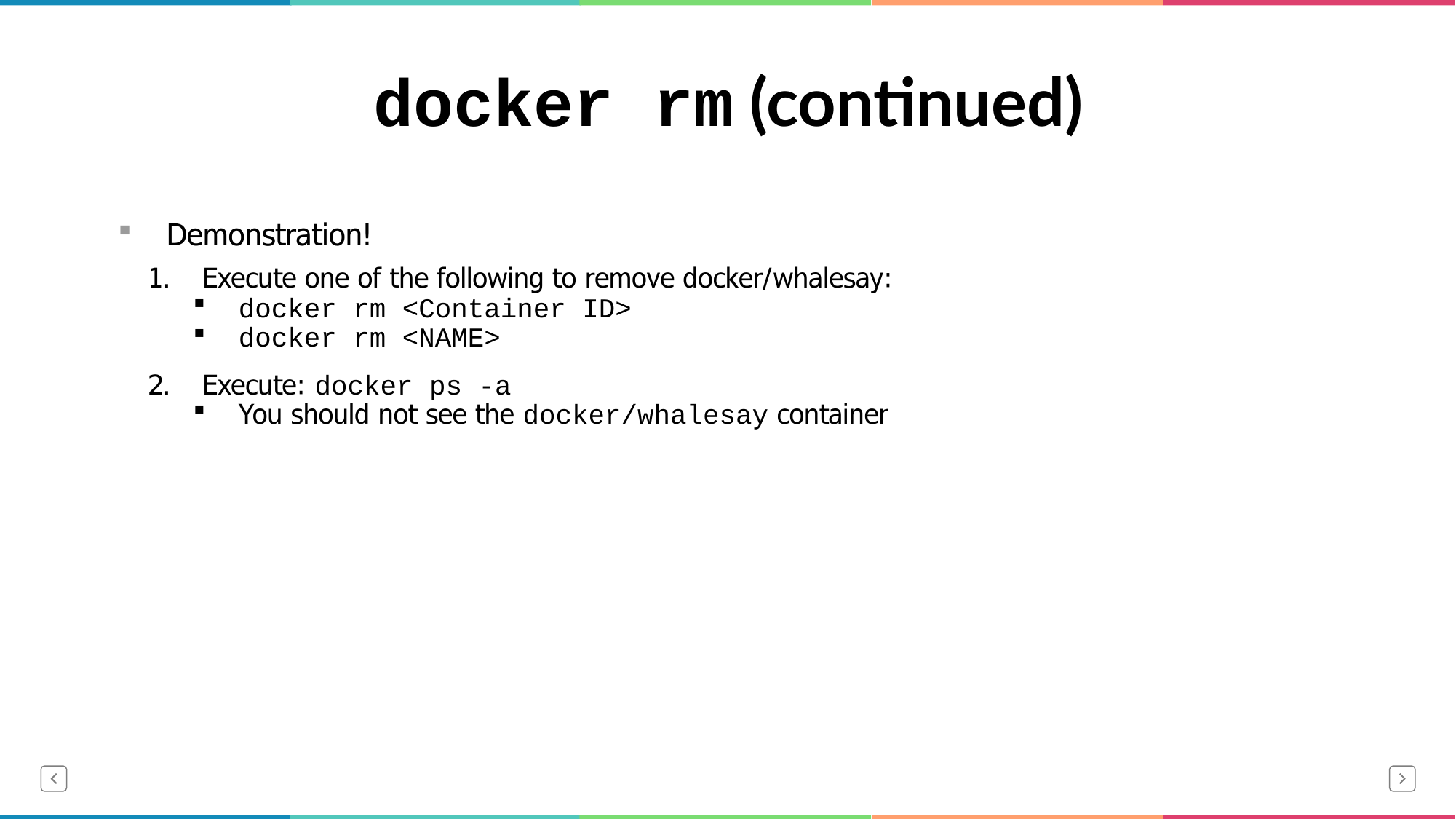

# docker rm (continued)

Demonstration!
Execute one of the following to remove docker/whalesay:
docker rm <Container ID>
docker rm <NAME>
Execute: docker ps -a
You should not see the docker/whalesay container